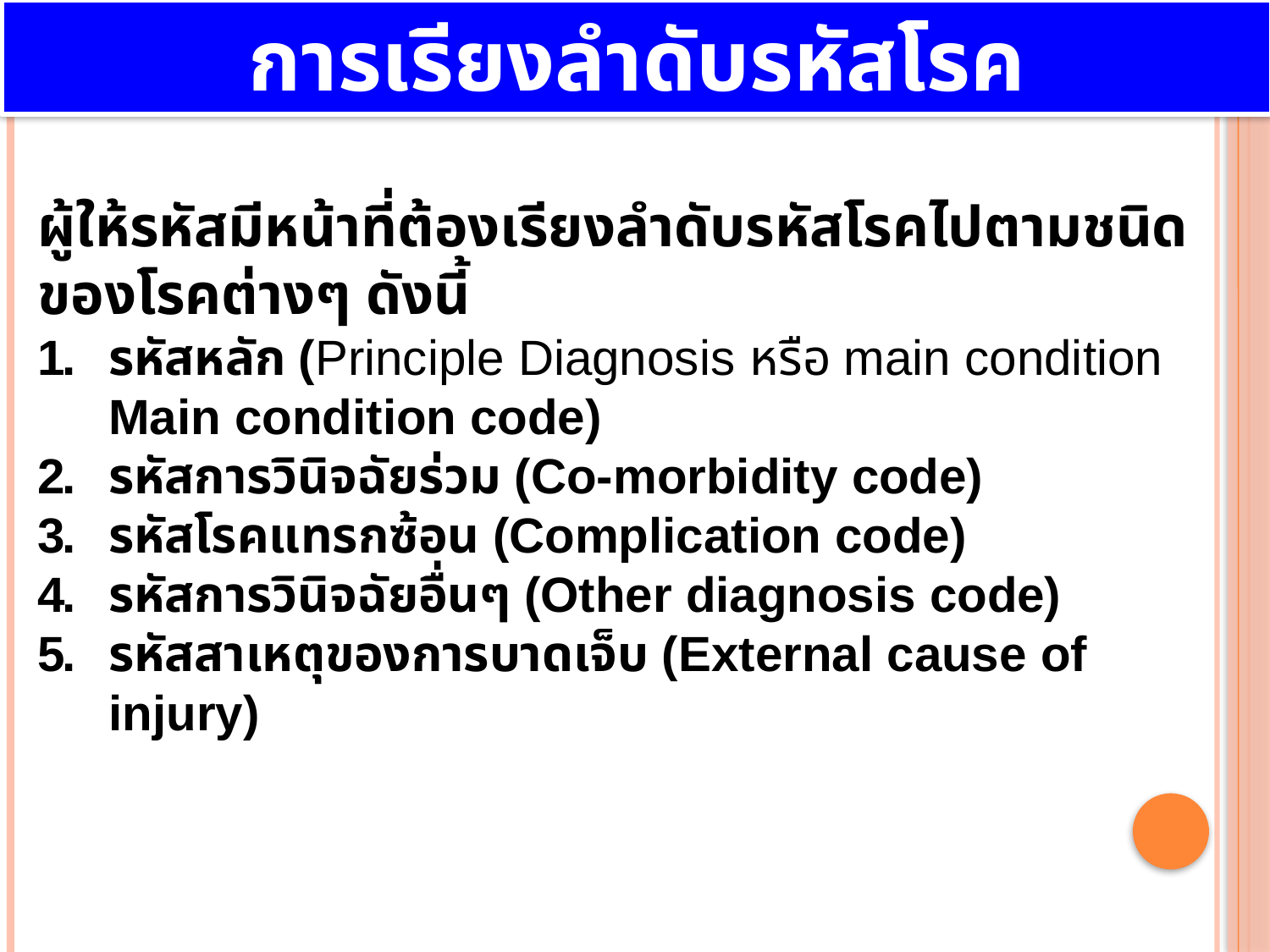

การเรียงลำดับรหัสโรค
ผู้ให้รหัสมีหน้าที่ต้องเรียงลำดับรหัสโรคไปตามชนิดของโรคต่างๆ ดังนี้
รหัสหลัก (Principle Diagnosis หรือ main condition
Main condition code)
รหัสการวินิจฉัยร่วม (Co-morbidity code)
รหัสโรคแทรกซ้อน (Complication code)
รหัสการวินิจฉัยอื่นๆ (Other diagnosis code)
รหัสสาเหตุของการบาดเจ็บ (External cause of injury)